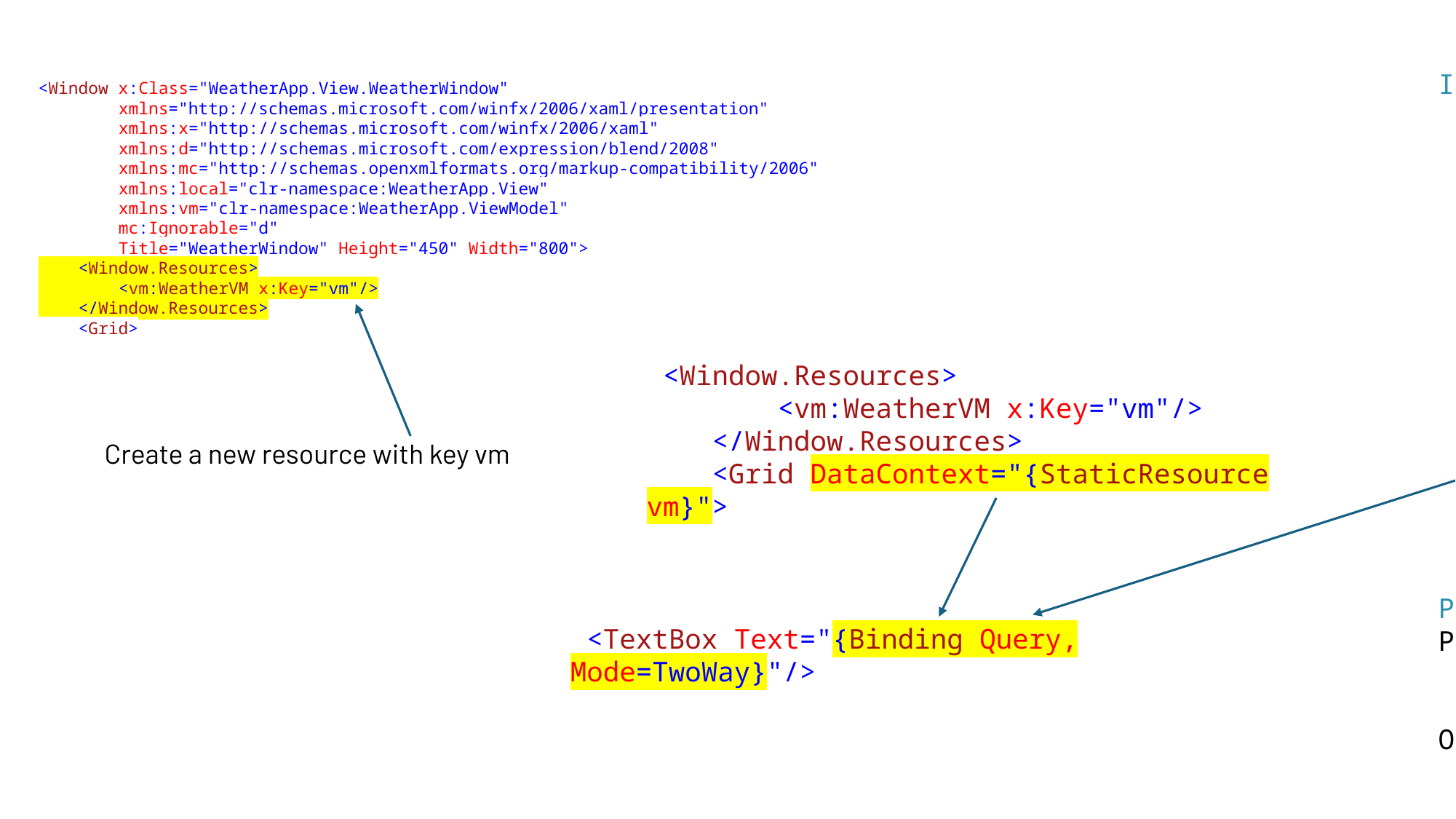

public class WeatherVM : INotifyPropertyChanged
    {
        private string query;

        public string Query
        {
            get { return query; }
            set
            {
                query = value;
                OnPropertyChanged("Query");
            }
        }

        public event PropertyChangedEventHandler? PropertyChanged;

        private void OnPropertyChanged(string propertyName)
        {
            PropertyChanged?.Invoke(this, new PropertyChangedEventArgs(propertyName));
        }
    }
}
<Window x:Class="WeatherApp.View.WeatherWindow"
        xmlns="http://schemas.microsoft.com/winfx/2006/xaml/presentation"
        xmlns:x="http://schemas.microsoft.com/winfx/2006/xaml"
        xmlns:d="http://schemas.microsoft.com/expression/blend/2008"
        xmlns:mc="http://schemas.openxmlformats.org/markup-compatibility/2006"
        xmlns:local="clr-namespace:WeatherApp.View"
        xmlns:vm="clr-namespace:WeatherApp.ViewModel"
        mc:Ignorable="d"
        Title="WeatherWindow" Height="450" Width="800">
    <Window.Resources>
        <vm:WeatherVM x:Key="vm"/>
    </Window.Resources>
    <Grid>
 <Window.Resources>
        <vm:WeatherVM x:Key="vm"/>
    </Window.Resources>
    <Grid DataContext="{StaticResource vm}">
Create a new resource with key vm
 <TextBox Text="{Binding Query, Mode=TwoWay}"/>